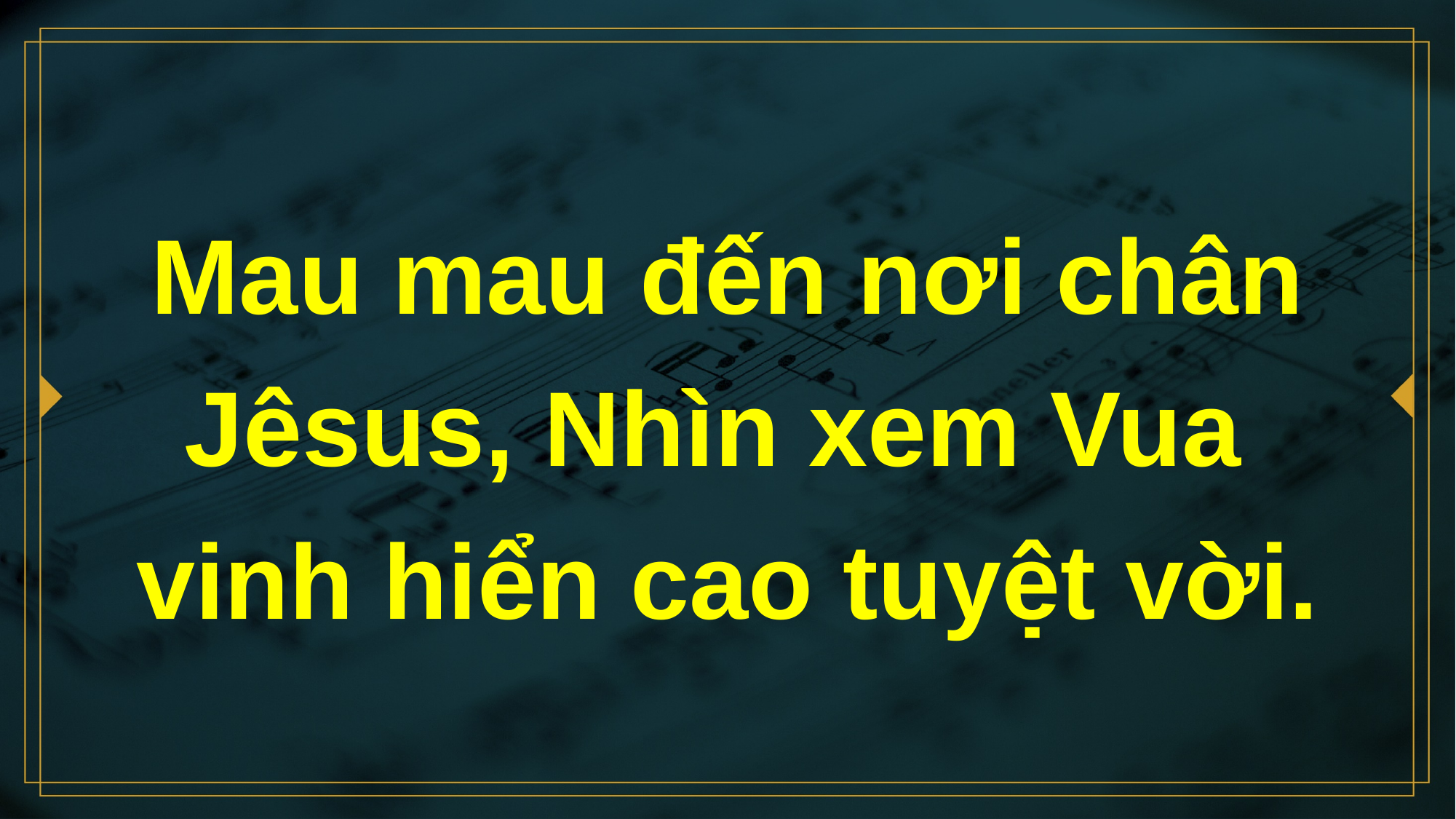

# Mau mau đến nơi chân Jêsus, Nhìn xem Vua vinh hiển cao tuyệt vời.